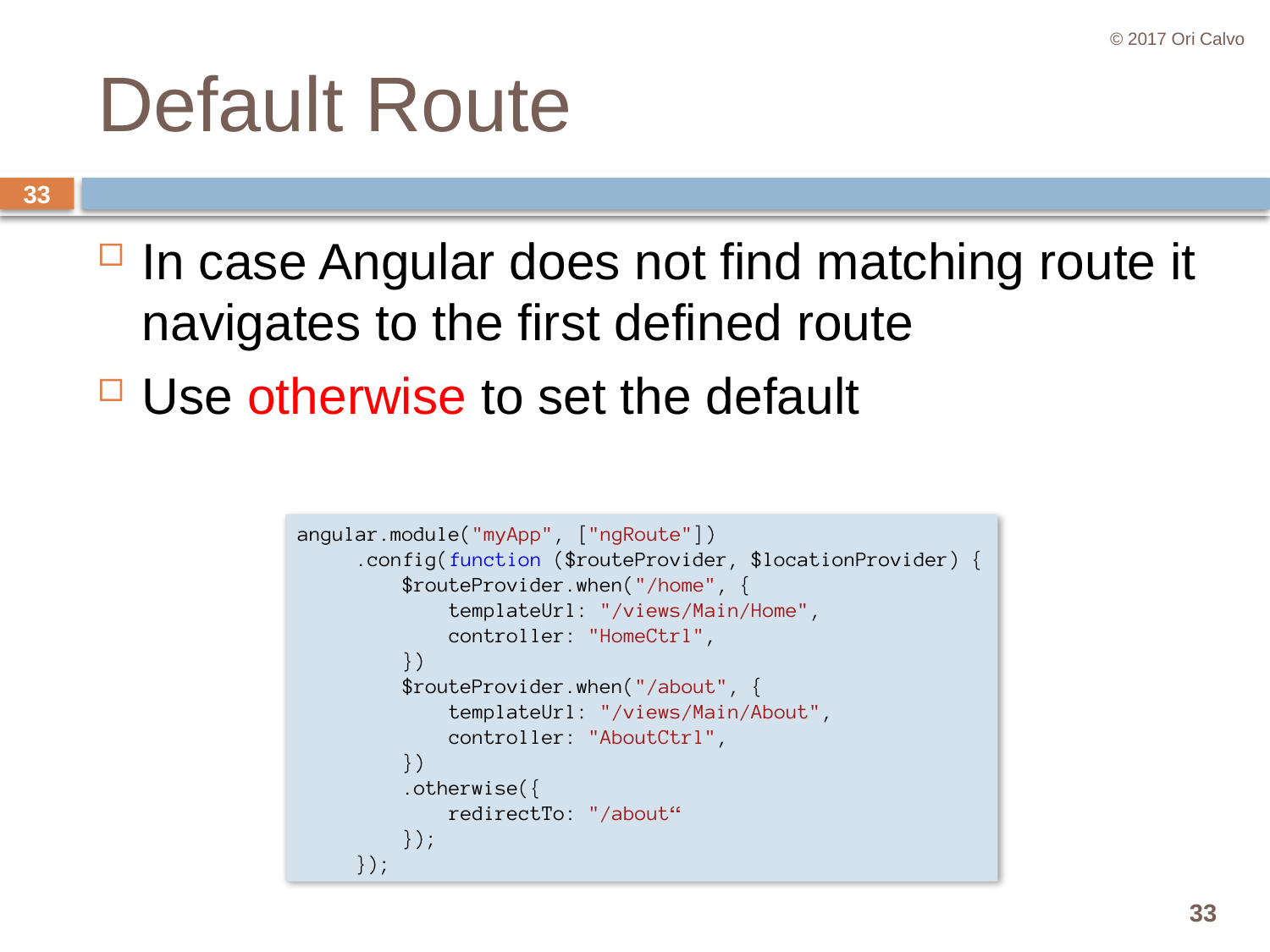

© 2017 Ori Calvo
# Default Route
33
In case Angular does not find matching route it navigates to the first defined route
Use otherwise to set the default

angular.module("myApp", ["ngRoute"])
     .config(function ($routeProvider, $locationProvider) {
         $routeProvider.when("/home", {
             templateUrl: "/views/Main/Home",
             controller: "HomeCtrl",
         })
         $routeProvider.when("/about", {
             templateUrl: "/views/Main/About",
             controller: "AboutCtrl",
         })
         .otherwise({
             redirectTo: "/about“
         });
     });